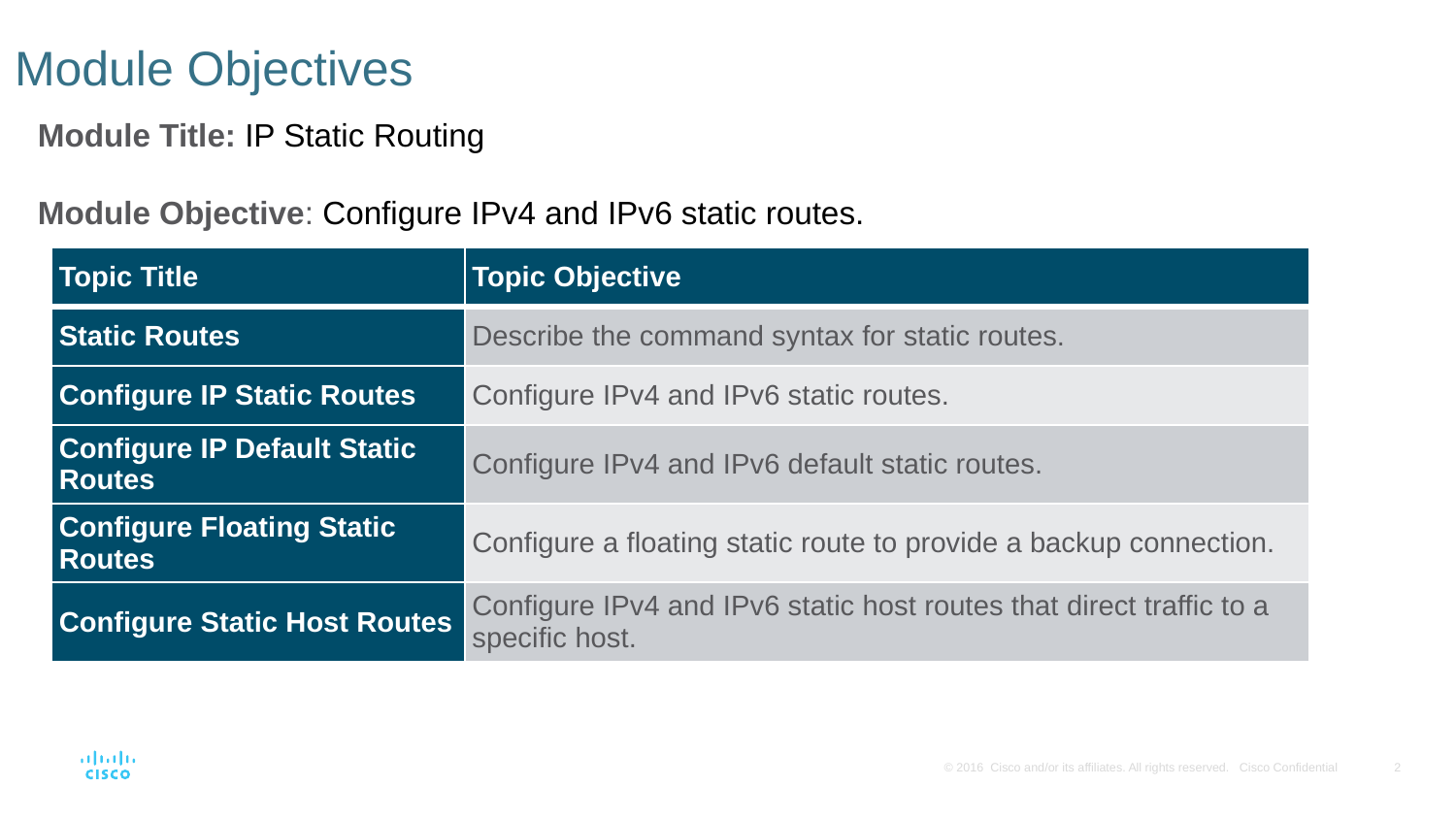

# Module Objectives
Module Title: IP Static Routing

Module Objective: Configure IPv4 and IPv6 static routes.
| Topic Title | Topic Objective |
| --- | --- |
| Static Routes | Describe the command syntax for static routes. |
| Configure IP Static Routes | Configure IPv4 and IPv6 static routes. |
| Configure IP Default Static Routes | Configure IPv4 and IPv6 default static routes. |
| Configure Floating Static Routes | Configure a floating static route to provide a backup connection. |
| Configure Static Host Routes | Configure IPv4 and IPv6 static host routes that direct traffic to a specific host. |